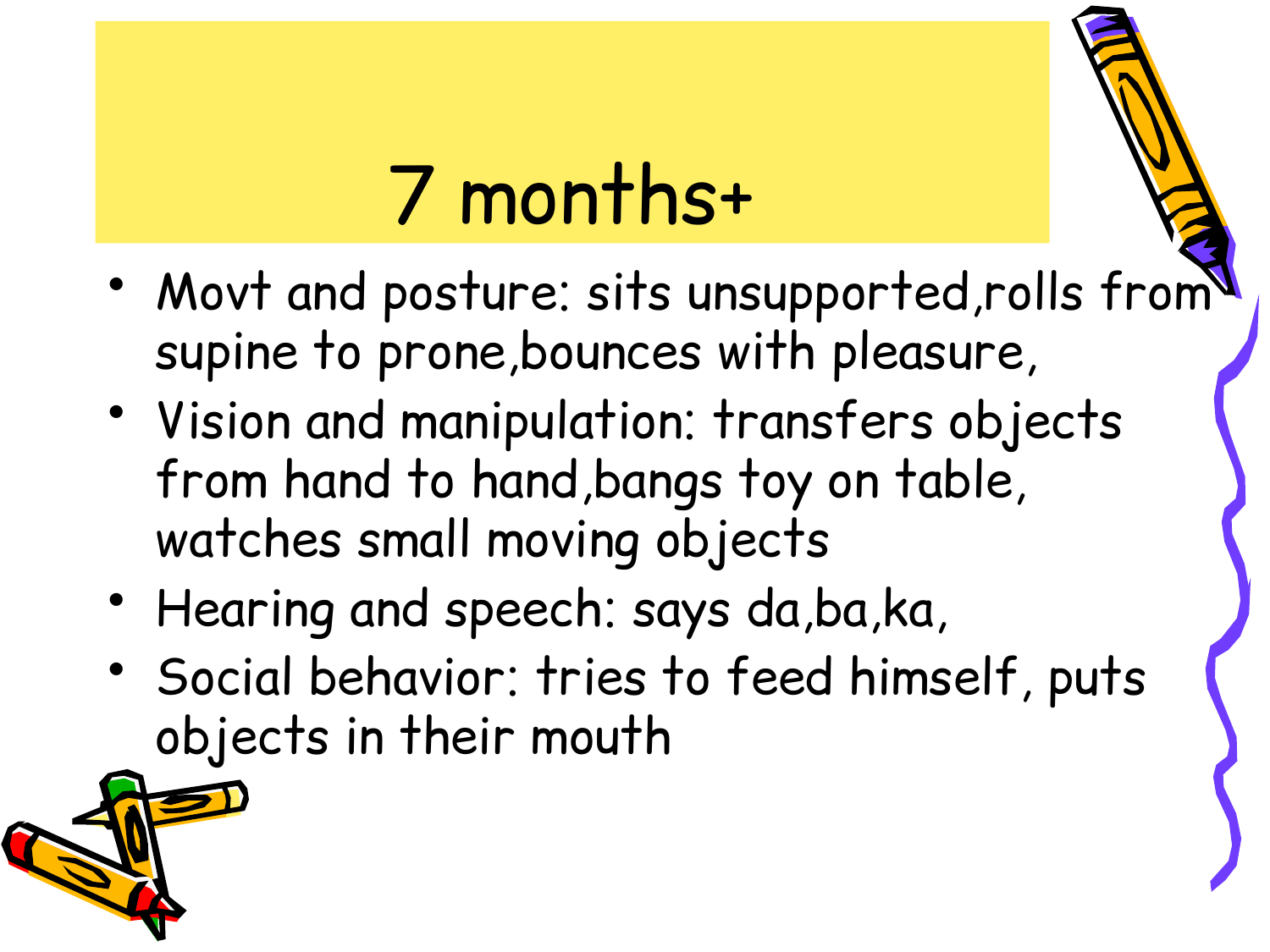

# 7 months+
Movt and posture: sits unsupported,rolls from supine to prone,bounces with pleasure,
Vision and manipulation: transfers objects from hand to hand,bangs toy on table, watches small moving objects
Hearing and speech: says da,ba,ka,
Social behavior: tries to feed himself, puts objects in their mouth